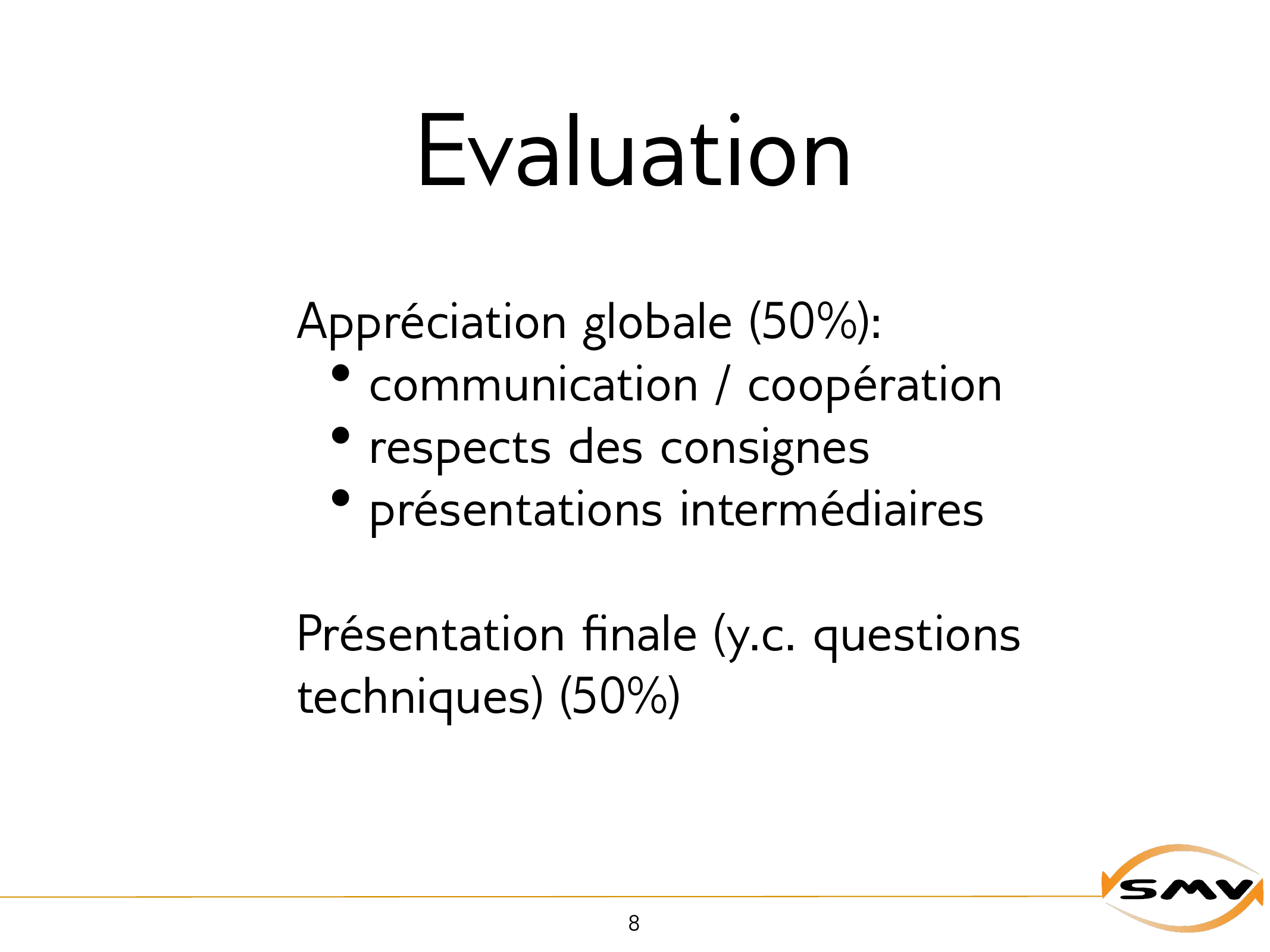

# Evaluation
Appréciation globale (50%):
 communication / coopération
 respects des consignes
 présentations intermédiaires

Présentation finale (y.c. questions techniques) (50%)
8